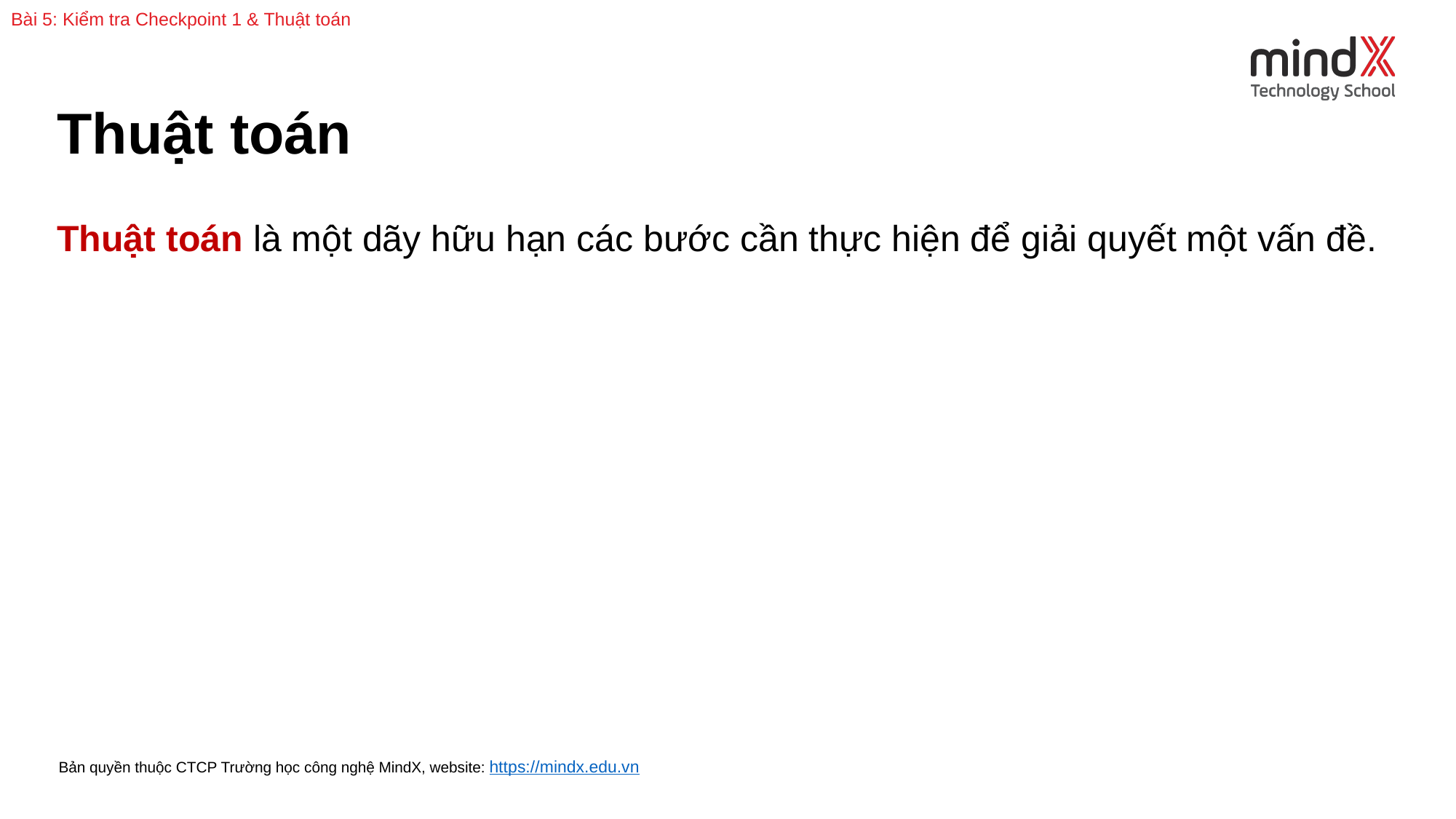

Bài 5: Kiểm tra Checkpoint 1 & Thuật toán
Thuật toán
Thuật toán là một dãy hữu hạn các bước cần thực hiện để giải quyết một vấn đề.
Bản quyền thuộc CTCP Trường học công nghệ MindX, website: https://mindx.edu.vn